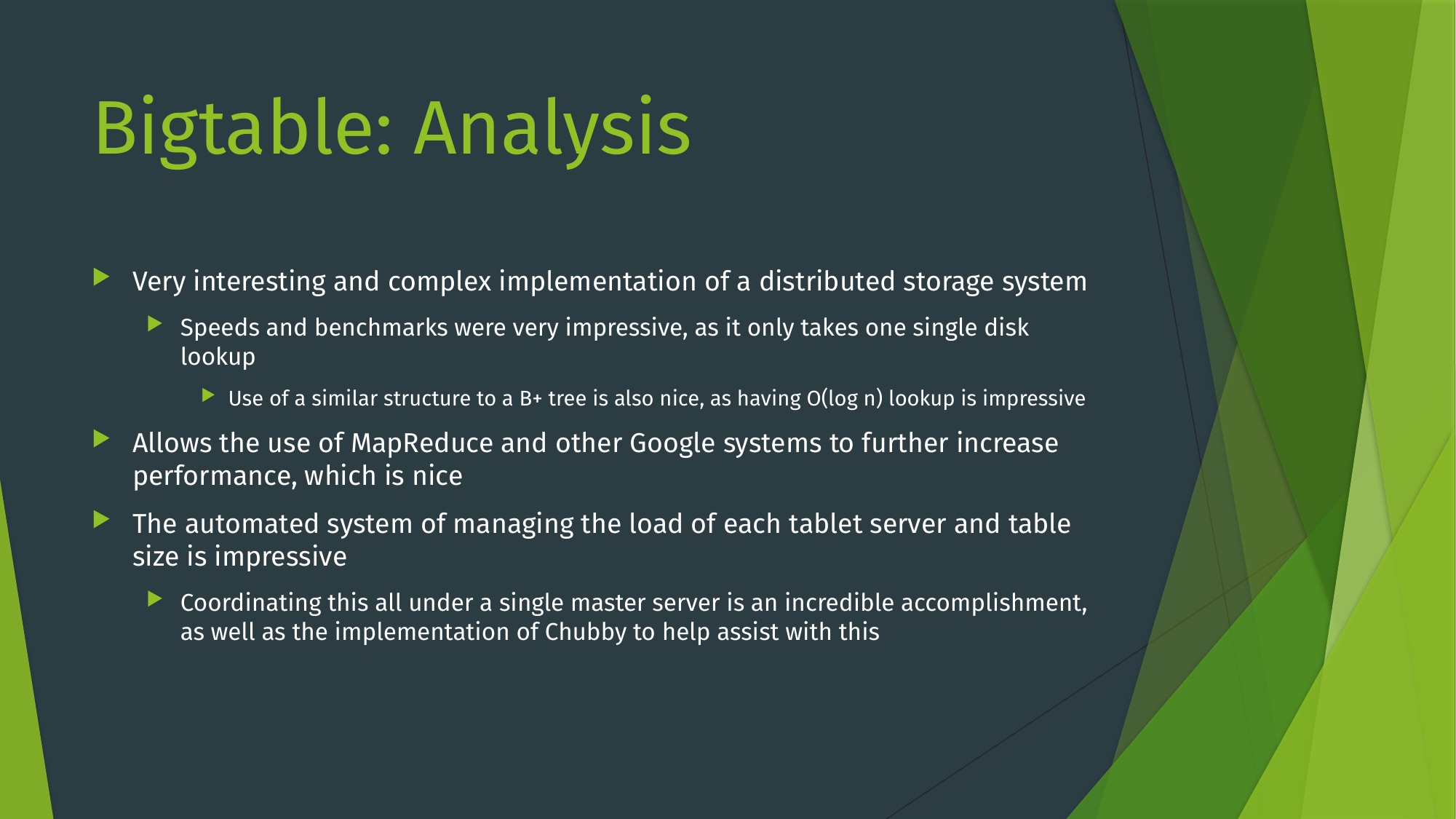

# Bigtable: Analysis
Very interesting and complex implementation of a distributed storage system
Speeds and benchmarks were very impressive, as it only takes one single disk lookup
Use of a similar structure to a B+ tree is also nice, as having O(log n) lookup is impressive
Allows the use of MapReduce and other Google systems to further increase performance, which is nice
The automated system of managing the load of each tablet server and table size is impressive
Coordinating this all under a single master server is an incredible accomplishment, as well as the implementation of Chubby to help assist with this